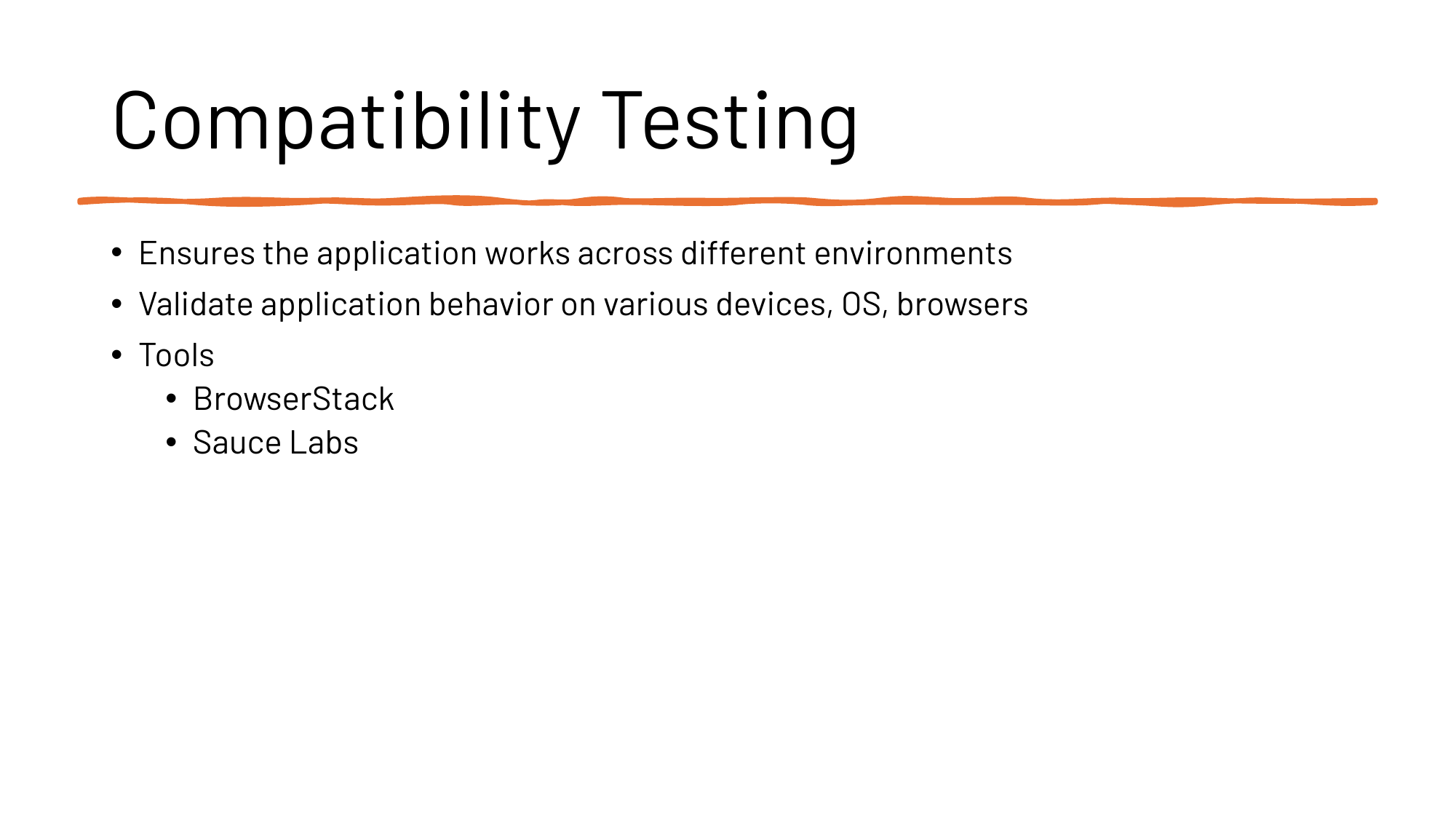

# Compatibility Testing

Ensures the application works across different environments
Validate application behavior on various devices, OS, browsers
Tools
BrowserStack
Sauce Labs